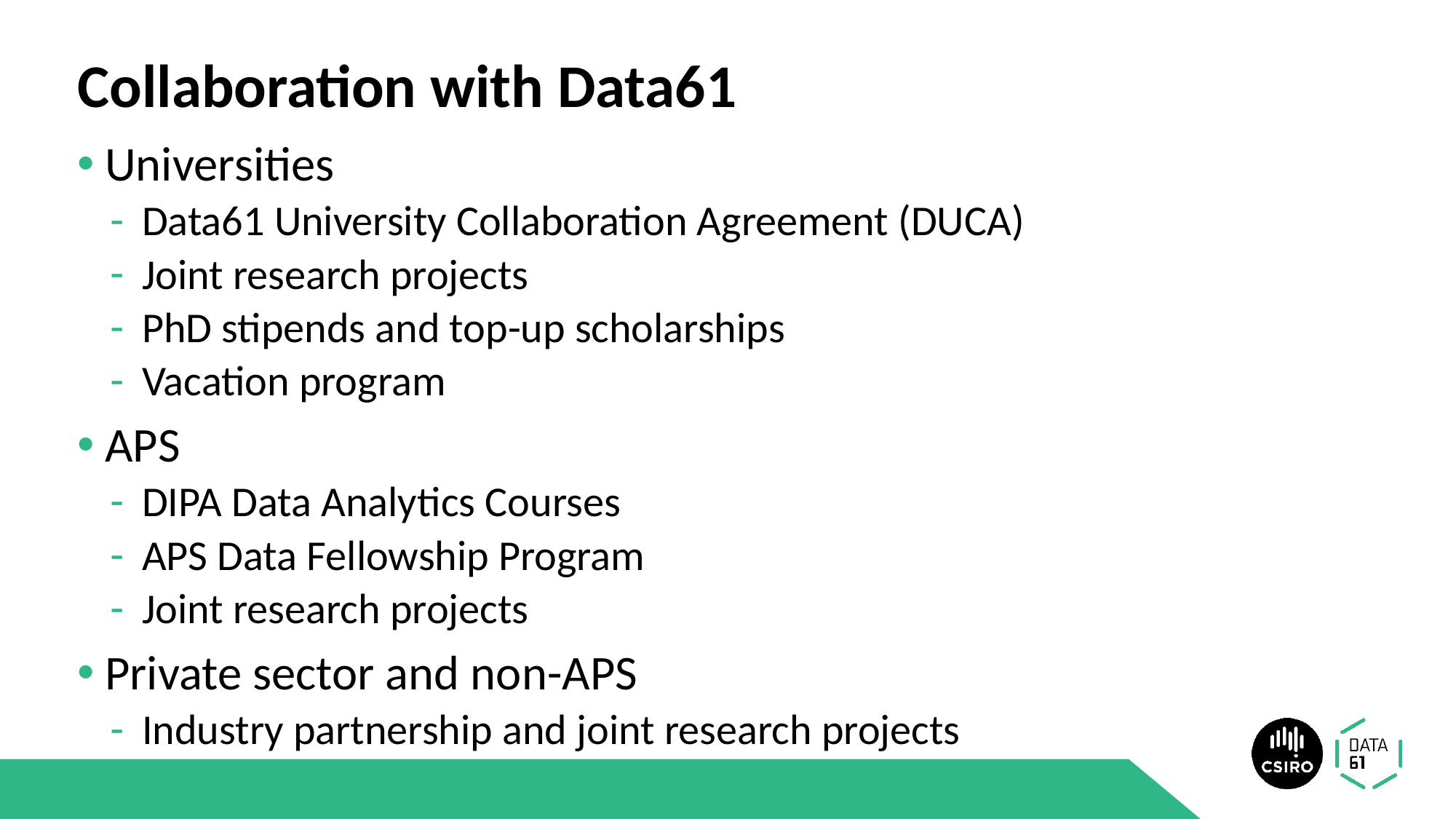

# Collaboration with Data61
Universities
Data61 University Collaboration Agreement (DUCA)
Joint research projects
PhD stipends and top-up scholarships
Vacation program
APS
DIPA Data Analytics Courses
APS Data Fellowship Program
Joint research projects
Private sector and non-APS
Industry partnership and joint research projects